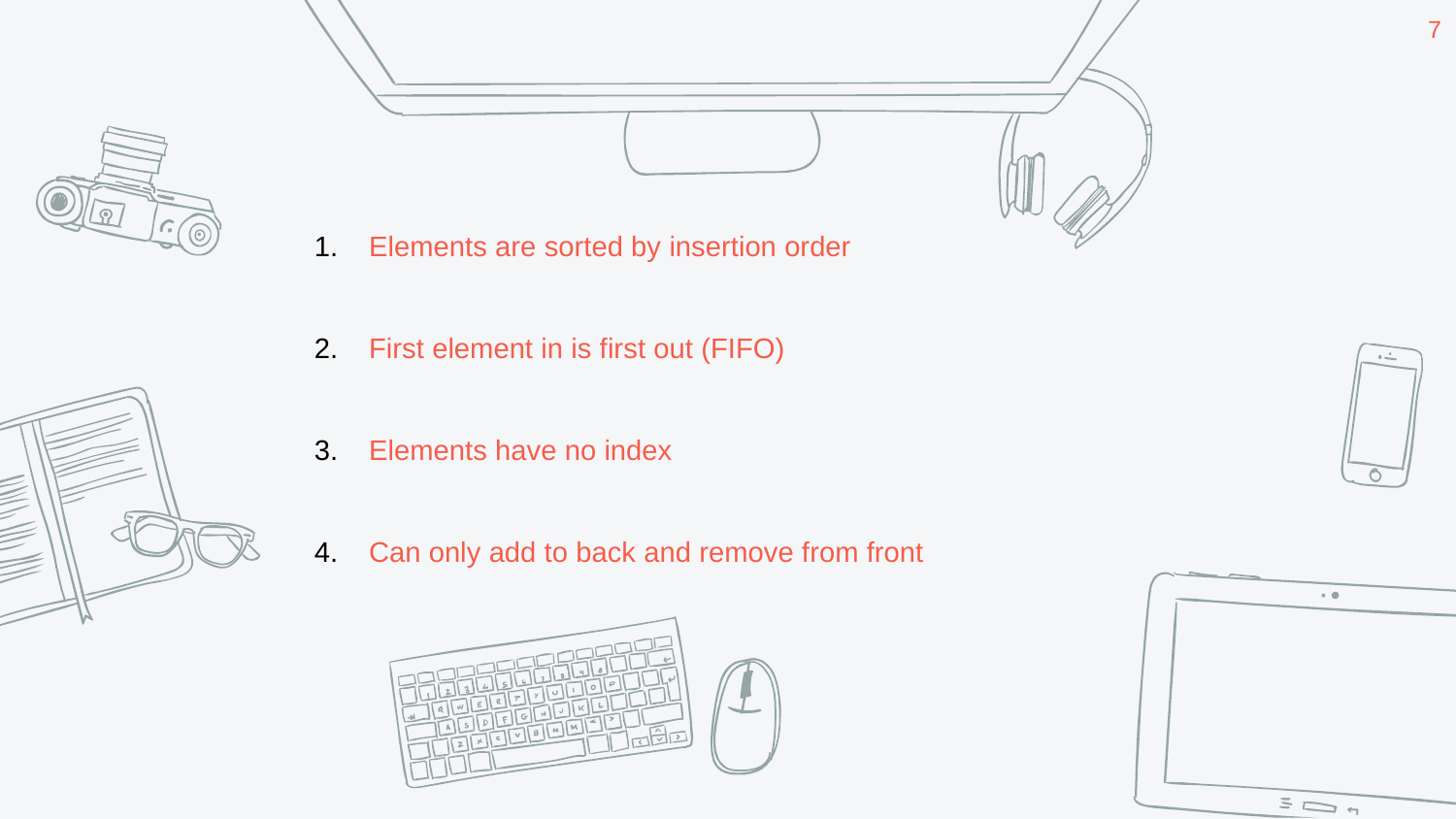

7
Elements are sorted by insertion order
First element in is first out (FIFO)
Elements have no index
Can only add to back and remove from front